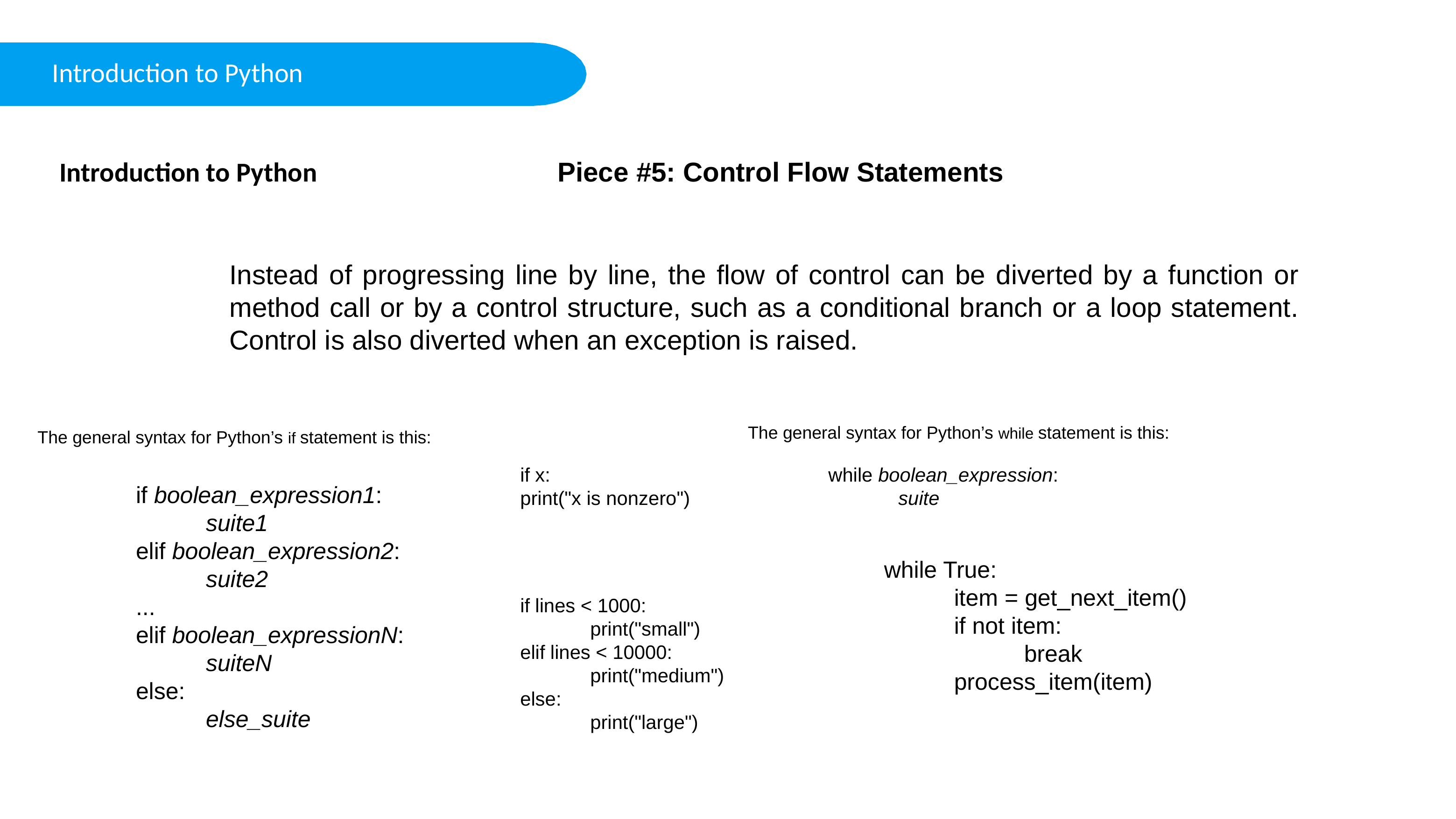

Introduction to Python
Introduction to Python
Piece #5: Control Flow Statements
Instead of progressing line by line, the flow of control can be diverted by a function or method call or by a control structure, such as a conditional branch or a loop statement. Control is also diverted when an exception is raised.
The general syntax for Python’s while statement is this:
The general syntax for Python’s if statement is this:
if x:
print("x is nonzero")
while boolean_expression:
	suite
if boolean_expression1:
	suite1
elif boolean_expression2:
	suite2
...
elif boolean_expressionN:
	suiteN
else:
	else_suite
while True:
	item = get_next_item()
	if not item:
		break
	process_item(item)
if lines < 1000:
	print("small")
elif lines < 10000:
	print("medium")
else:
	print("large")